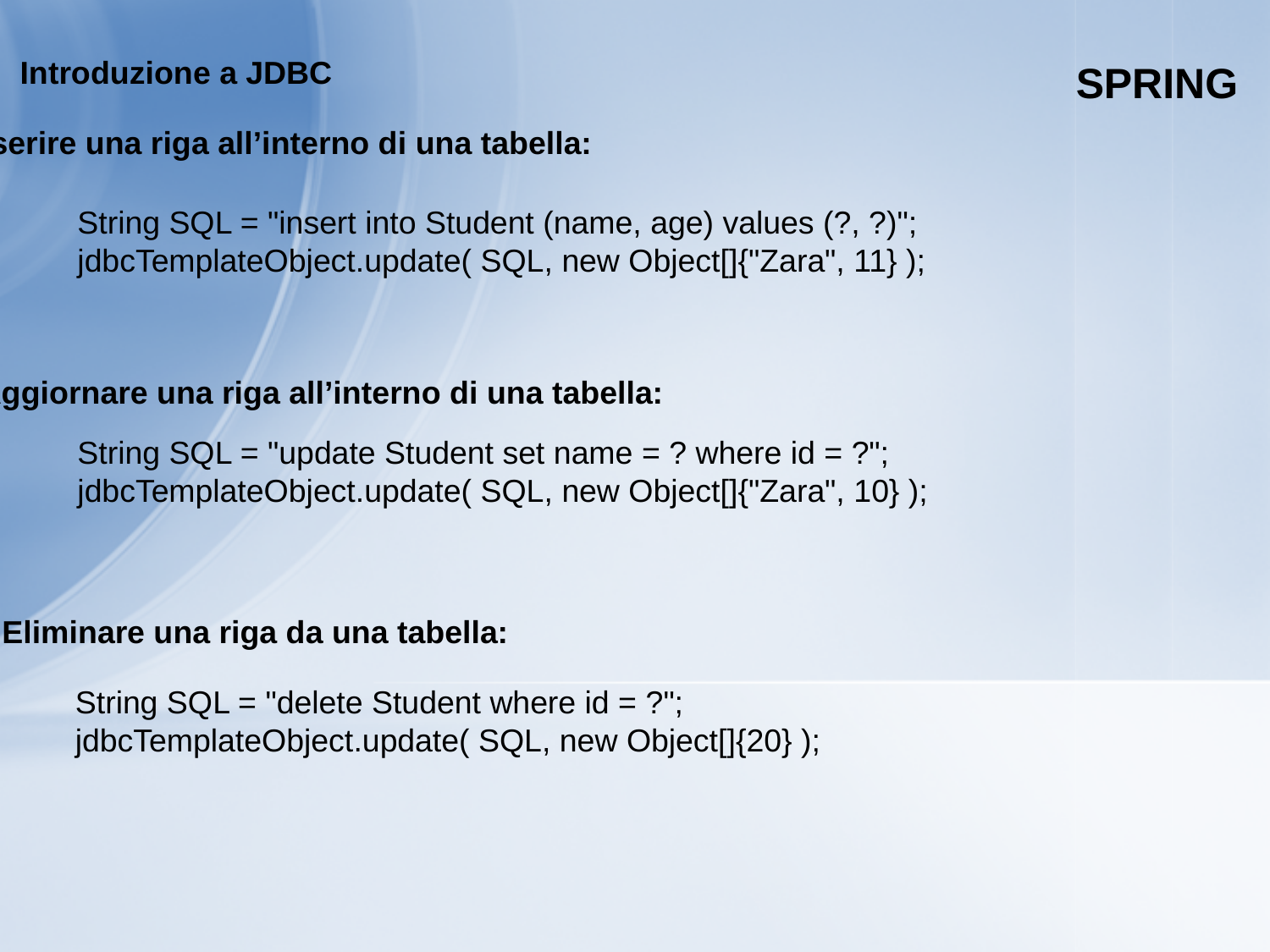

SPRING
Introduzione a JDBC
Inserire una riga all’interno di una tabella:
String SQL = "insert into Student (name, age) values (?, ?)";
jdbcTemplateObject.update( SQL, new Object[]{"Zara", 11} );
Aggiornare una riga all’interno di una tabella:
String SQL = "update Student set name = ? where id = ?";
jdbcTemplateObject.update( SQL, new Object[]{"Zara", 10} );
Eliminare una riga da una tabella:
String SQL = "delete Student where id = ?";
jdbcTemplateObject.update( SQL, new Object[]{20} );